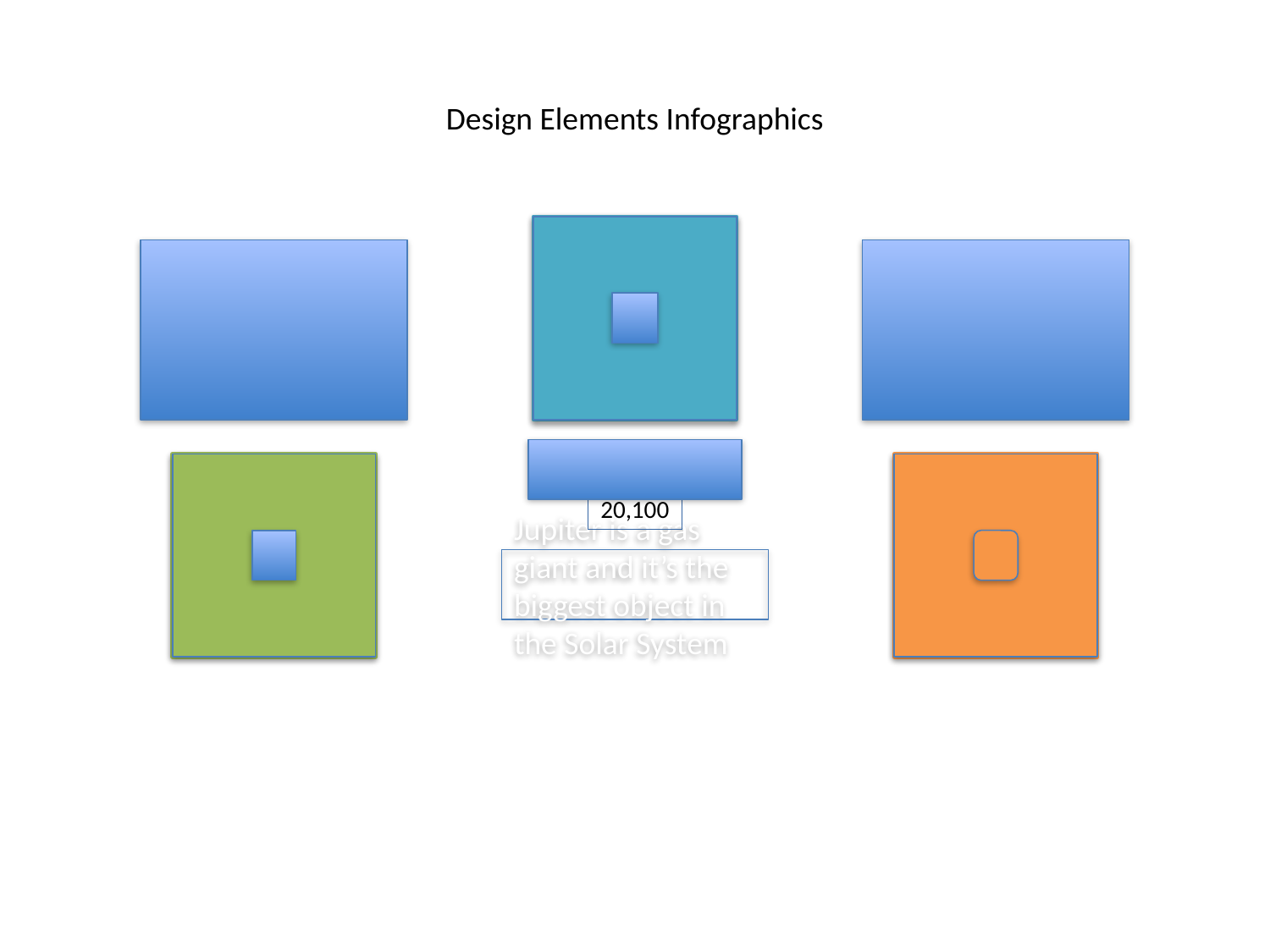

# Design Elements Infographics

20,100

Jupiter is a gas giant and it’s the biggest object in the Solar System